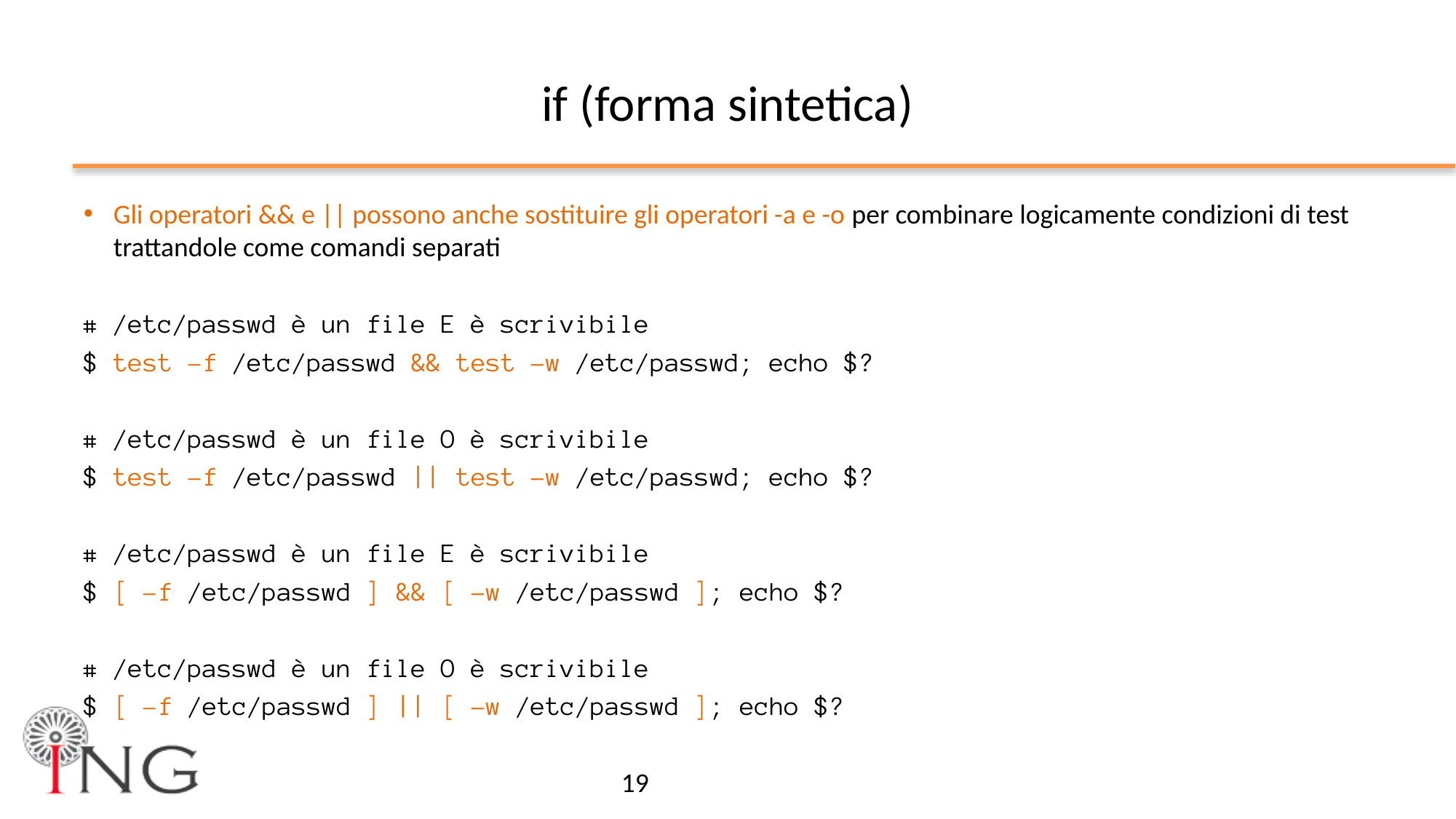

# if (forma sintetica)
Gli operatori && e || possono anche sostituire gli operatori -a e -o per combinare logicamente condizioni di test trattandole come comandi separati

# /etc/passwd è un file E è scrivibile
$ test –f /etc/passwd && test -w /etc/passwd; echo $?

# /etc/passwd è un file O è scrivibile
$ test –f /etc/passwd || test -w /etc/passwd; echo $?

# /etc/passwd è un file E è scrivibile
$ [ –f /etc/passwd ] && [ -w /etc/passwd ]; echo $?

# /etc/passwd è un file O è scrivibile
$ [ –f /etc/passwd ] || [ -w /etc/passwd ]; echo $?

19